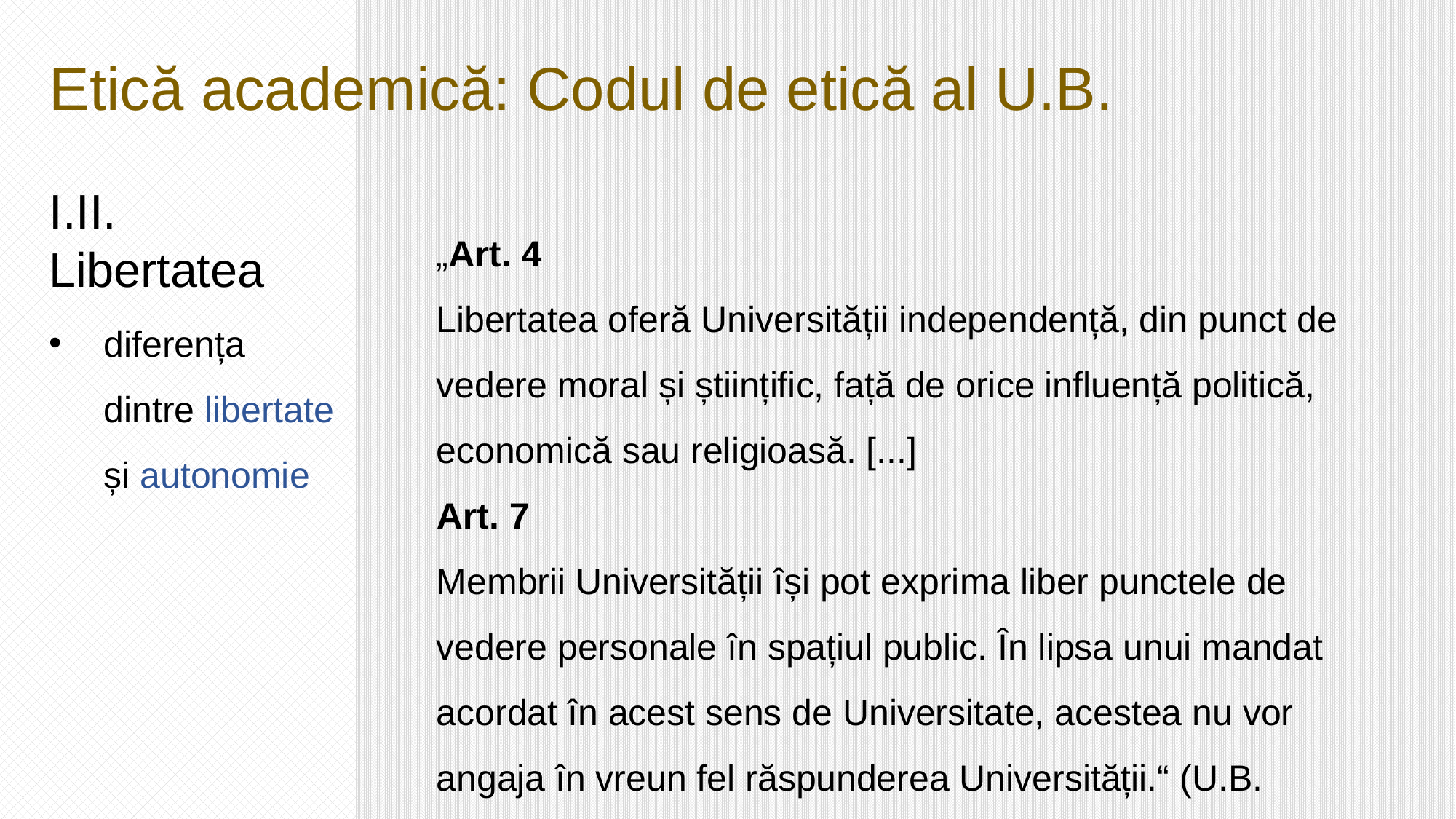

Etică academică: Codul de etică al U.B.
I.II. Libertatea
„Art. 4
Libertatea oferă Universității independență, din punct de vedere moral și științific, față de orice influență politică, economică sau religioasă. [...]
Art. 7
Membrii Universității își pot exprima liber punctele de vedere personale în spațiul public. În lipsa unui mandat acordat în acest sens de Universitate, acestea nu vor angaja în vreun fel răspunderea Universității.“ (U.B. 2020, 4)
diferența dintre libertate și autonomie